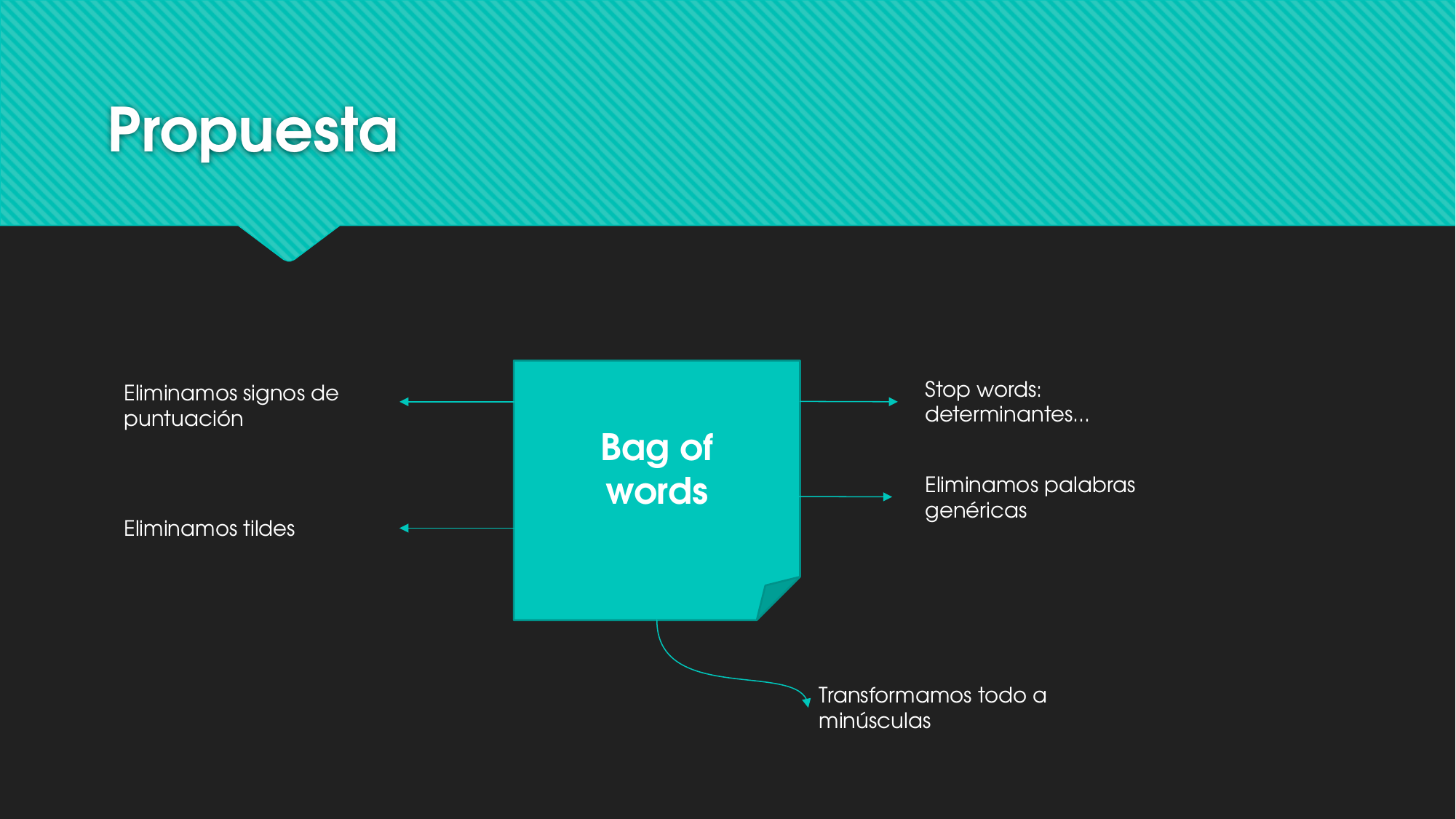

# Propuesta

Stop words: determinantes...
Eliminamos signos de puntuación
Bag of words

Eliminamos palabras genéricas
Eliminamos tildes
Transformamos todo a minúsculas